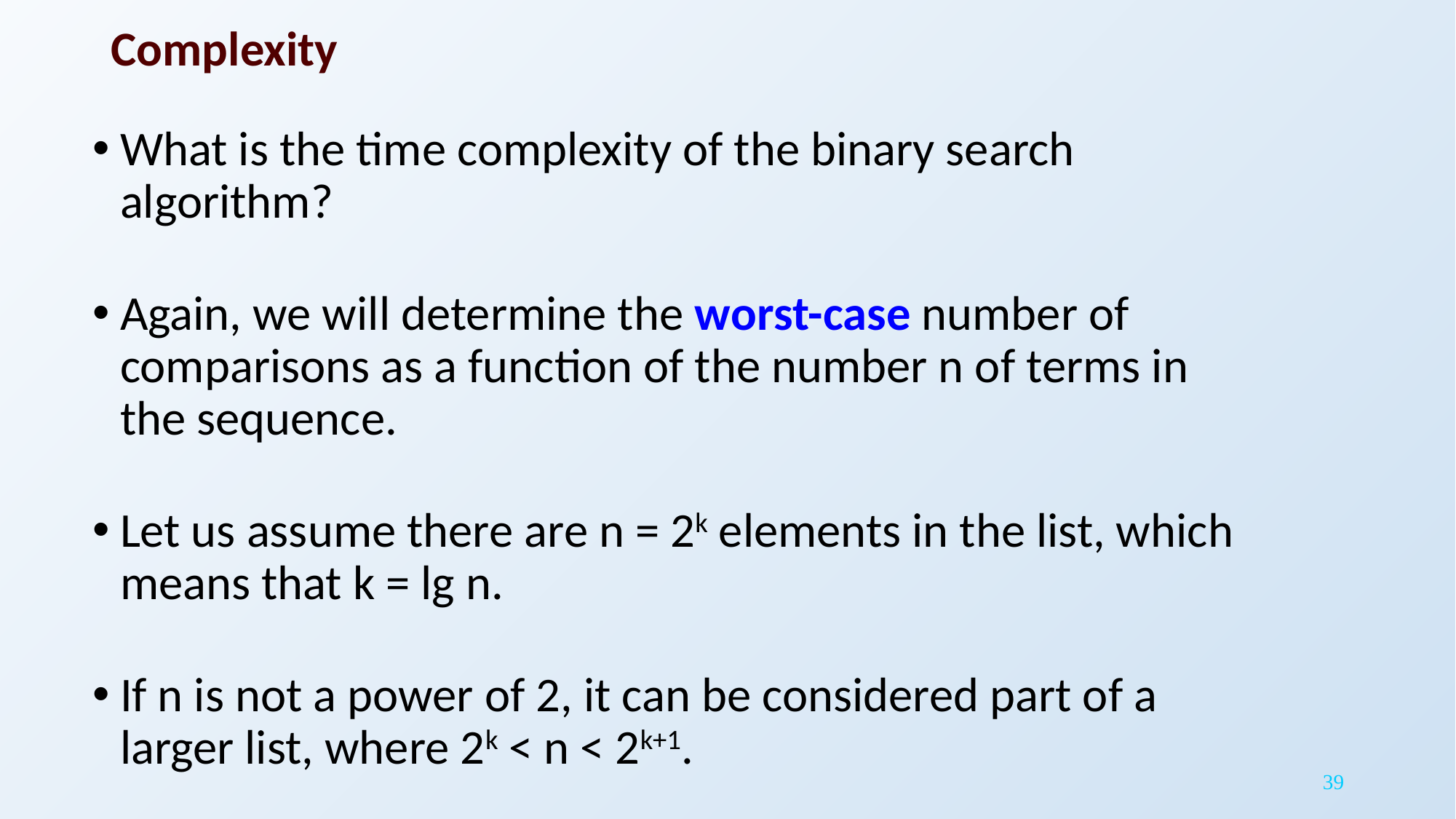

# Complexity
What is the time complexity of the binary search algorithm?

Again, we will determine the worst-case number of comparisons as a function of the number n of terms in the sequence.

Let us assume there are n = 2k elements in the list, which means that k = lg n.

If n is not a power of 2, it can be considered part of a larger list, where 2k < n < 2k+1.
39